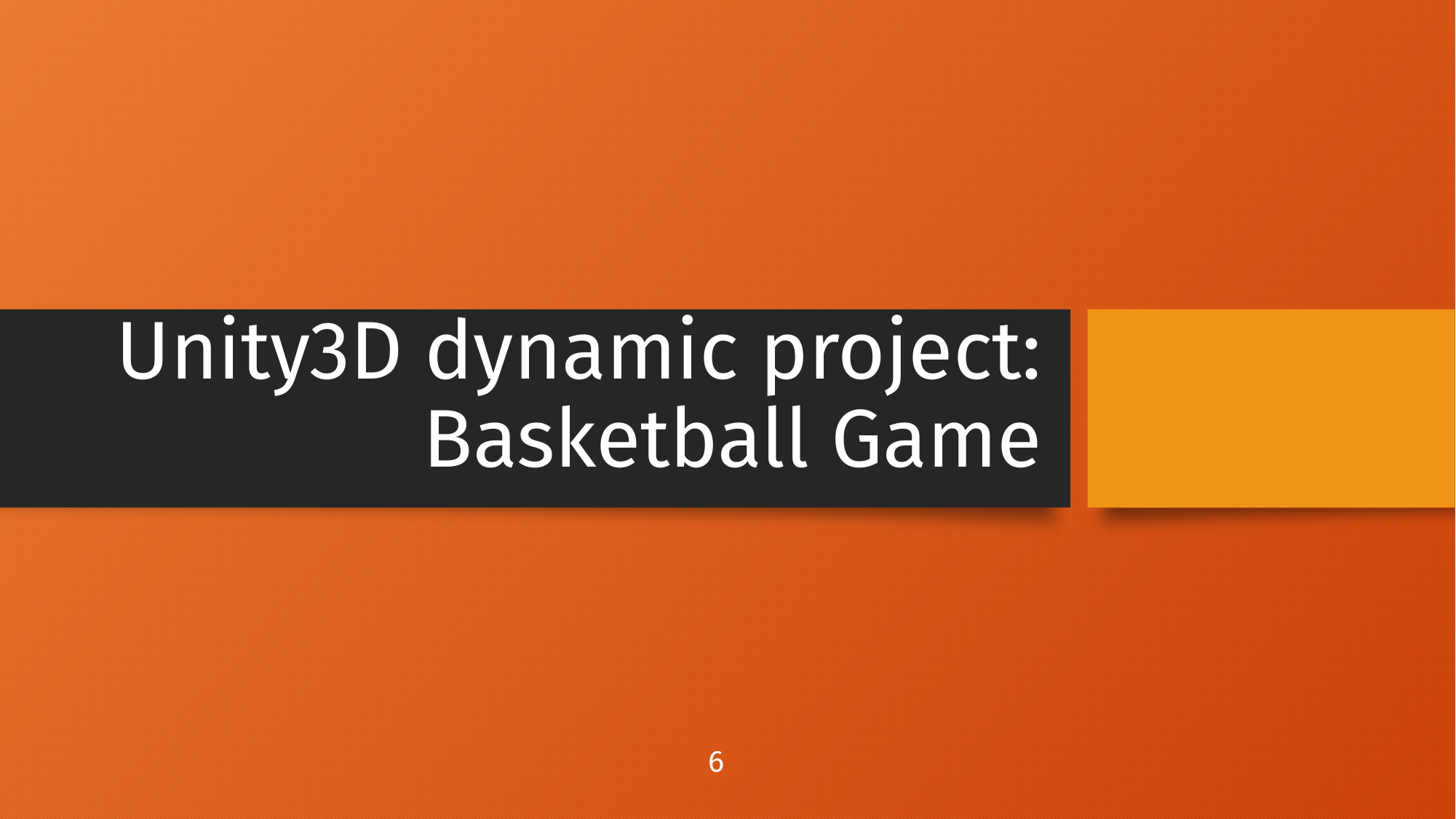

# Unity3D dynamic project: Basketball Game

6